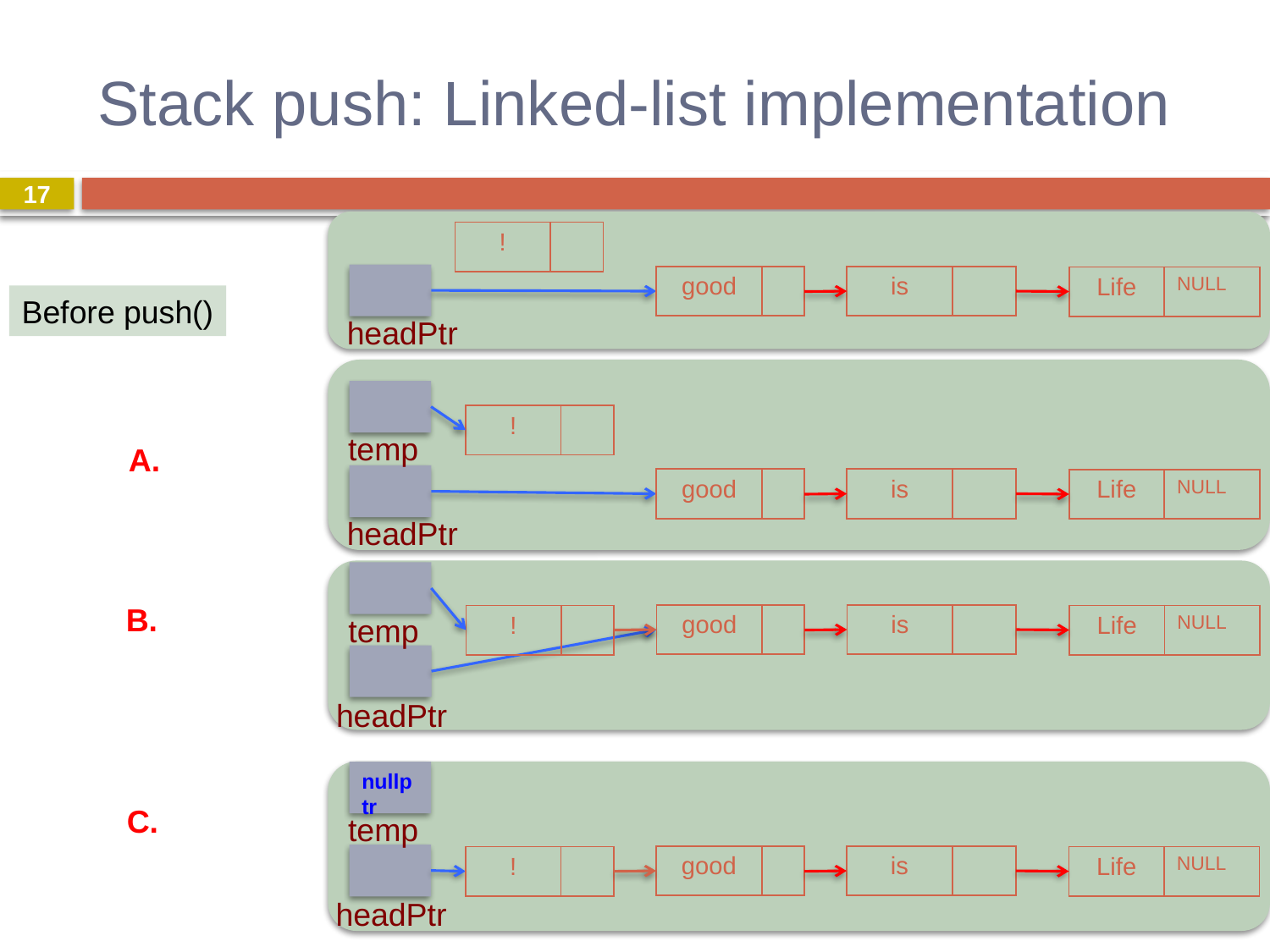

# Stack push: Linked-list implementation
17

| ! |  |
| --- | --- |

| good |  |
| --- | --- |
| is |  |
| --- | --- |
| Life | NULL |
| --- | --- |
Before push()
headPtr

| ! |  |
| --- | --- |
temp
A.

| good |  |
| --- | --- |
| is |  |
| --- | --- |
| Life | NULL |
| --- | --- |
headPtr

B.
temp
| good |  |
| --- | --- |
| is |  |
| --- | --- |
| ! |  |
| --- | --- |
| Life | NULL |
| --- | --- |

headPtr

nullptr
C.
temp

| good |  |
| --- | --- |
| is |  |
| --- | --- |
| ! |  |
| --- | --- |
| Life | NULL |
| --- | --- |
headPtr